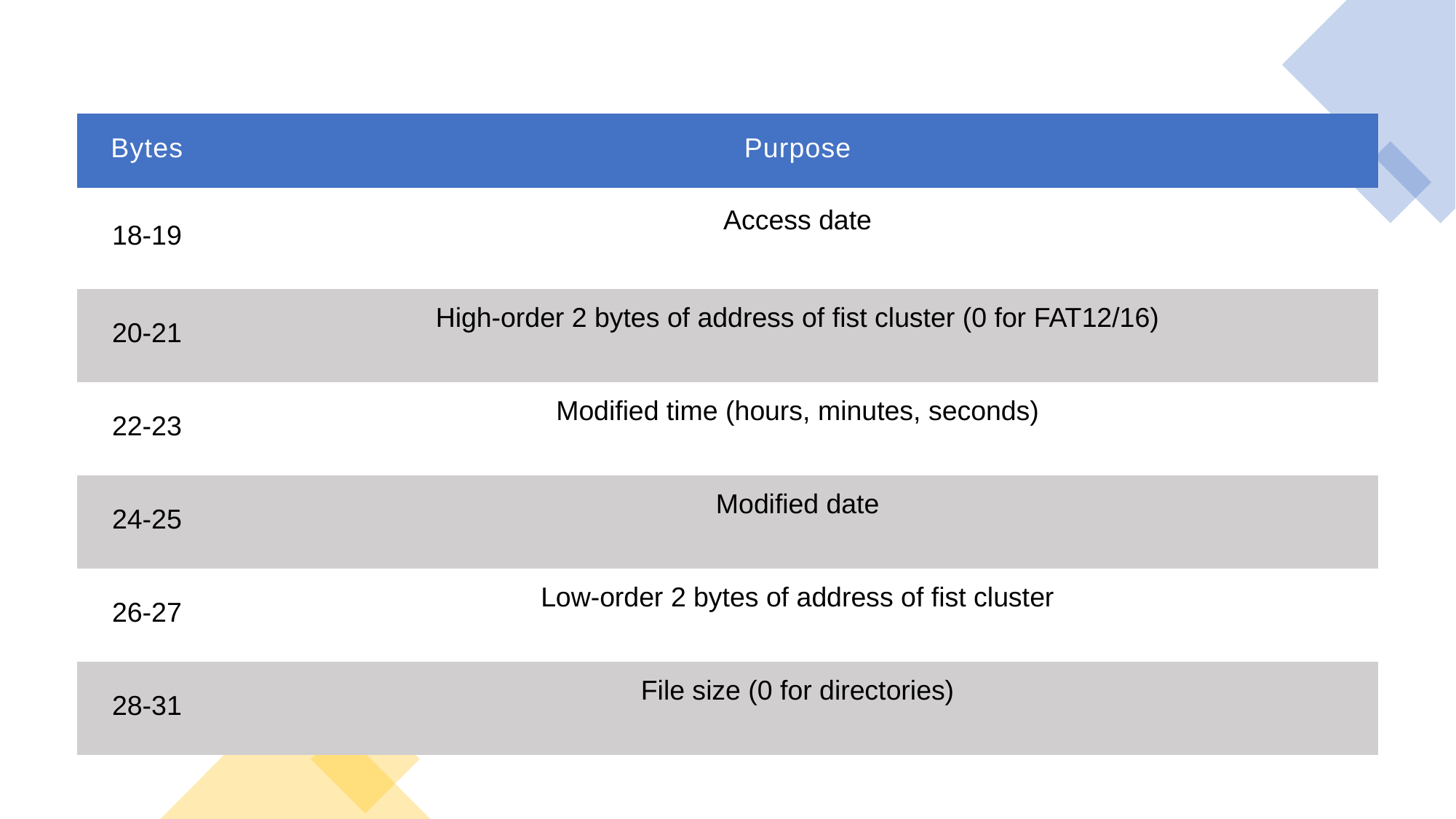

| Bytes | Purpose |
| --- | --- |
| 18-19 | Access date |
| 20-21 | High-order 2 bytes of address of fist cluster (0 for FAT12/16) |
| 22-23 | Modified time (hours, minutes, seconds) |
| 24-25 | Modified date |
| 26-27 | Low-order 2 bytes of address of fist cluster |
| 28-31 | File size (0 for directories) |
|  |  |